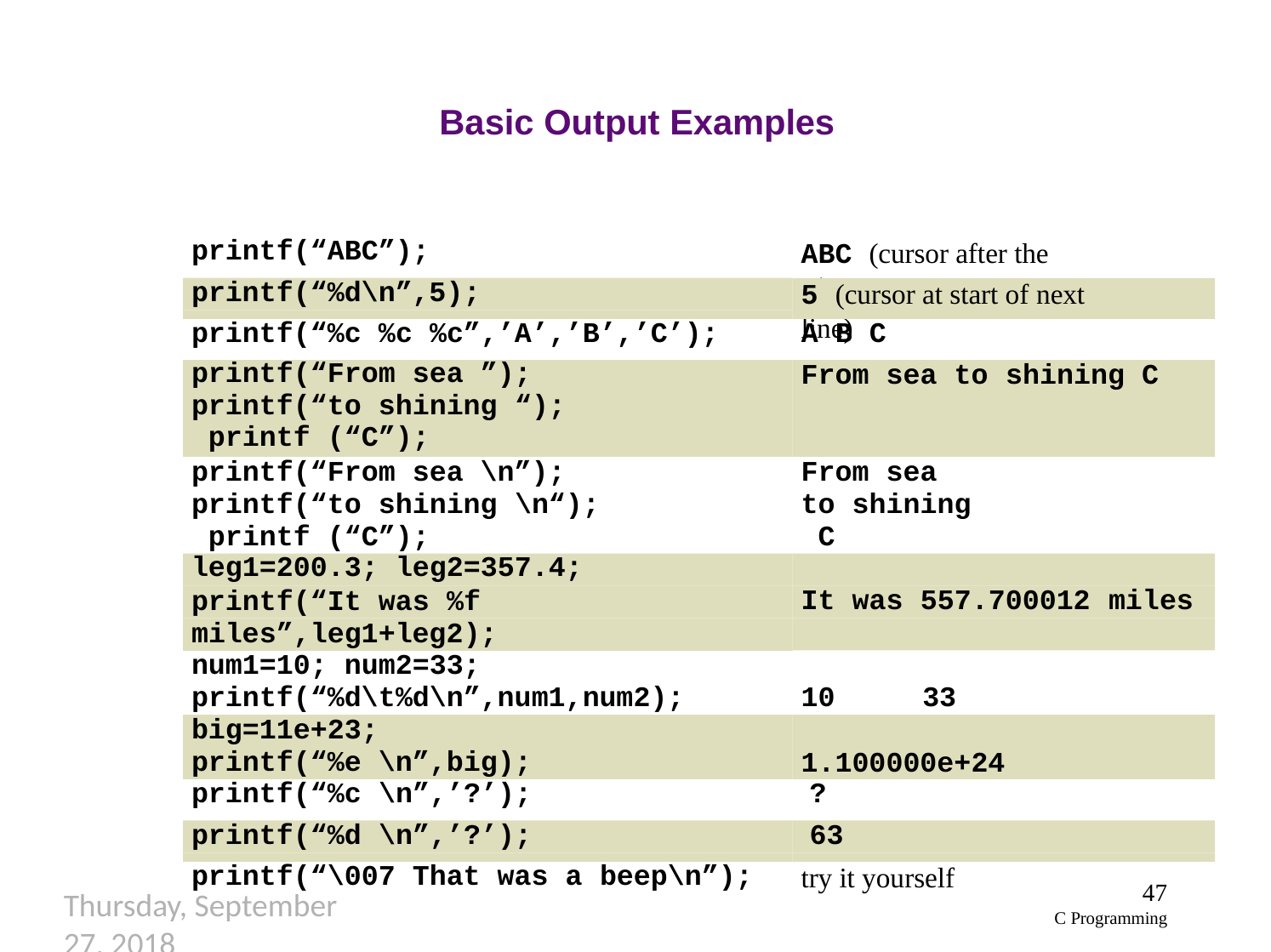

# Basic Output Examples
printf(“ABC”);
ABC (cursor after the C)
printf(“%d\n”,5);
5 (cursor at start of next line)

printf(“%c %c %c”,’A’,’B’,’C’);
A B C
From sea to shining C
printf(“From sea ”);  printf(“to shining “);  printf (“C”);

printf(“From sea \n”);  printf(“to shining \n“);  printf (“C”);
From sea  to shining  C
leg1=200.3; leg2=357.4;
printf(“It was %f  miles”,leg1+leg2);

It was 557.700012
miles

num1=10; num2=33;  printf(“%d\t%d\n”,num1,num2);

10	33

1.100000e+24
big=11e+23;  printf(“%e \n”,big);

printf(“%c \n”,’?’);	?
printf(“%d \n”,’?’);	63

printf(“\007 That was a beep\n”);
try it yourself
47
C Programming
Thursday, September 27, 2018